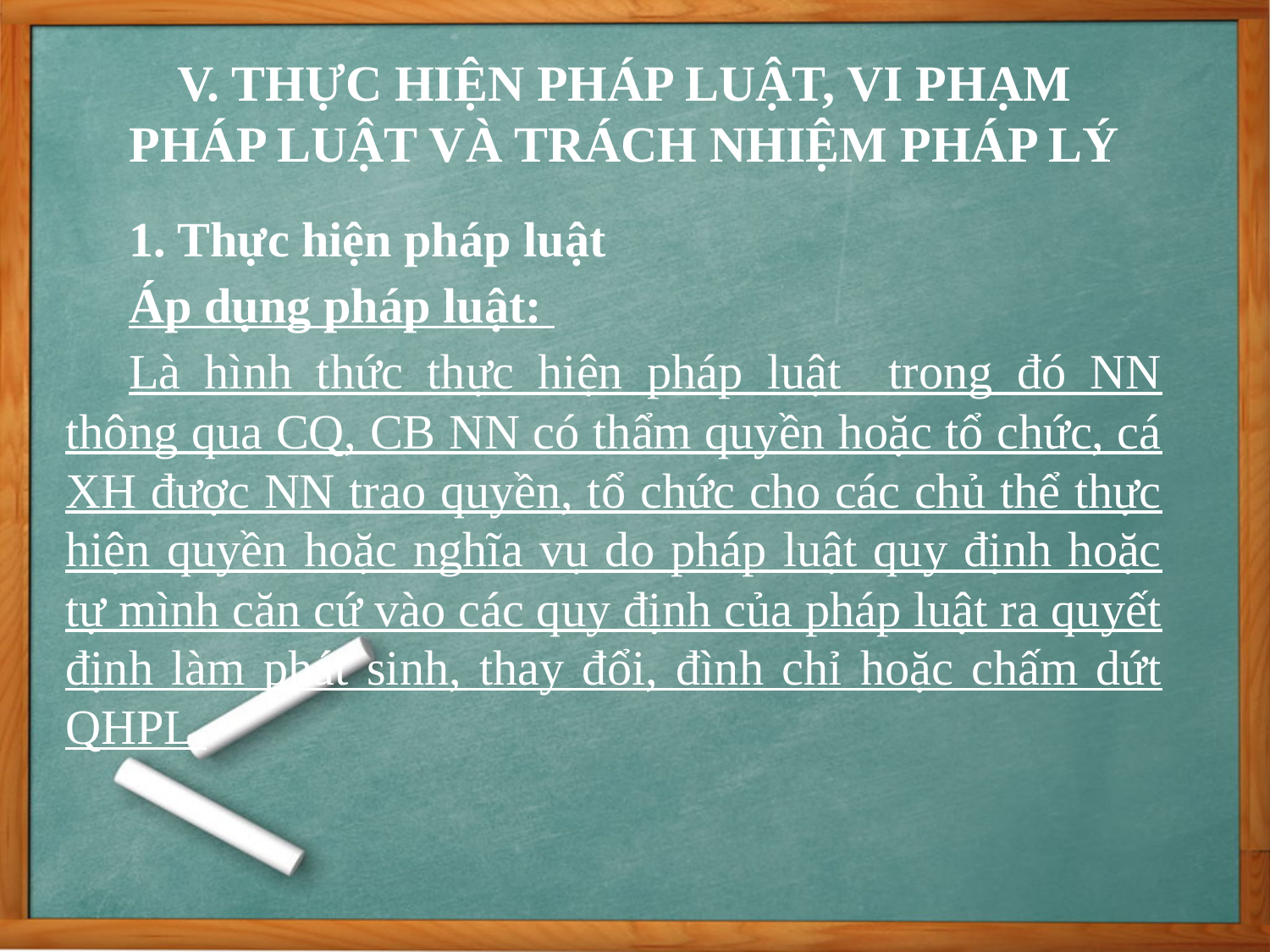

V. THỰC HIỆN PHÁP LUẬT, VI PHẠM PHÁP LUẬT VÀ TRÁCH NHIỆM PHÁP LÝ
1. Thực hiện pháp luật
Áp dụng pháp luật:
Là hình thức thực hiện pháp luật  trong đó NN thông qua CQ, CB NN có thẩm quyền hoặc tổ chức, cá XH được NN trao quyền, tổ chức cho các chủ thể thực hiện quyền hoặc nghĩa vụ do pháp luật quy định hoặc tự mình căn cứ vào các quy định của pháp luật ra quyết định làm phát sinh, thay đổi, đình chỉ hoặc chấm dứt QHPL.